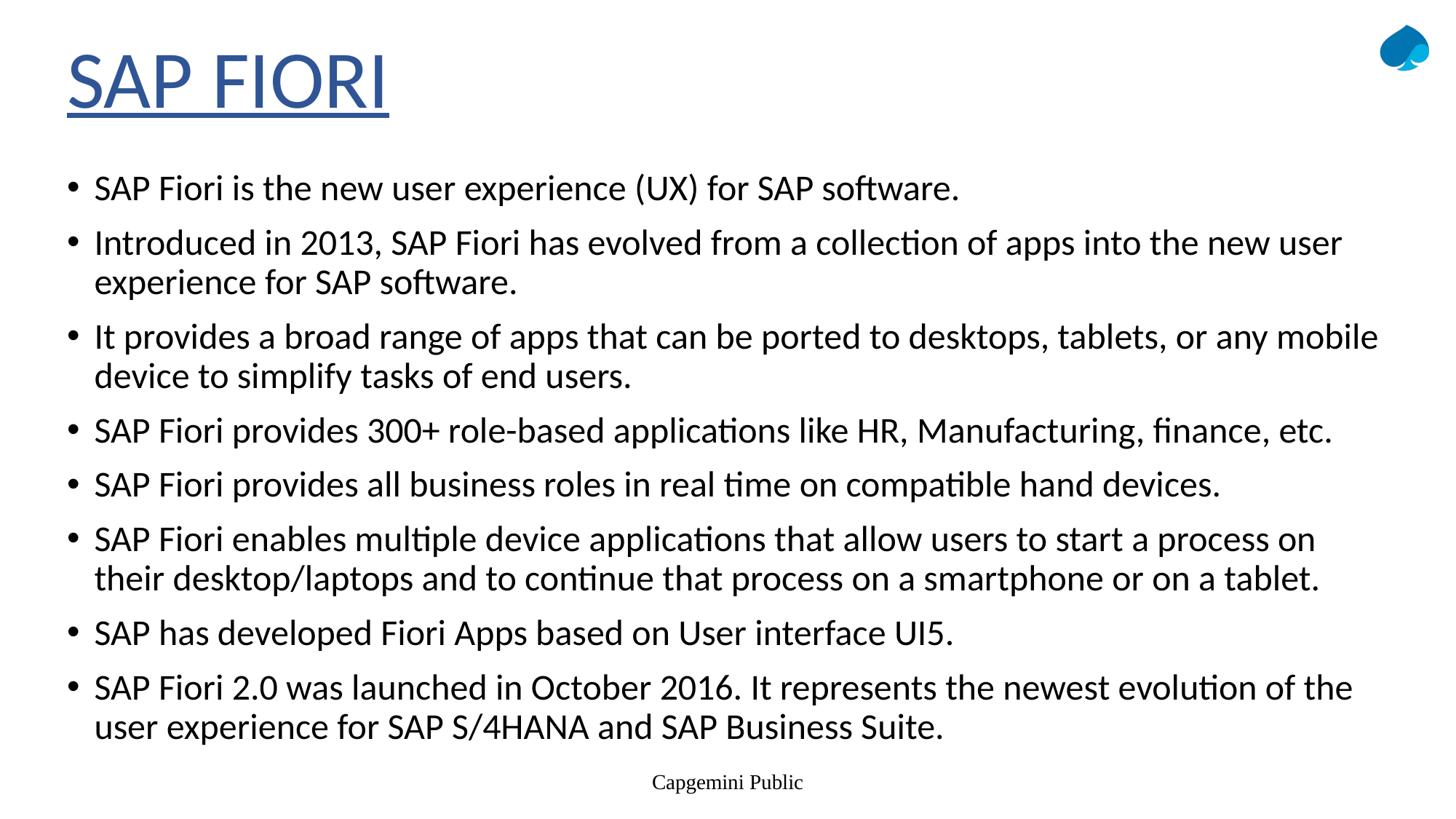

# SAP FIORI
SAP Fiori is the new user experience (UX) for SAP software.
Introduced in 2013, SAP Fiori has evolved from a collection of apps into the new user experience for SAP software.
It provides a broad range of apps that can be ported to desktops, tablets, or any mobile device to simplify tasks of end users.
SAP Fiori provides 300+ role-based applications like HR, Manufacturing, finance, etc.
SAP Fiori provides all business roles in real time on compatible hand devices.
SAP Fiori enables multiple device applications that allow users to start a process on their desktop/laptops and to continue that process on a smartphone or on a tablet.
SAP has developed Fiori Apps based on User interface UI5.
SAP Fiori 2.0 was launched in October 2016. It represents the newest evolution of the user experience for SAP S/4HANA and SAP Business Suite.
Capgemini Public